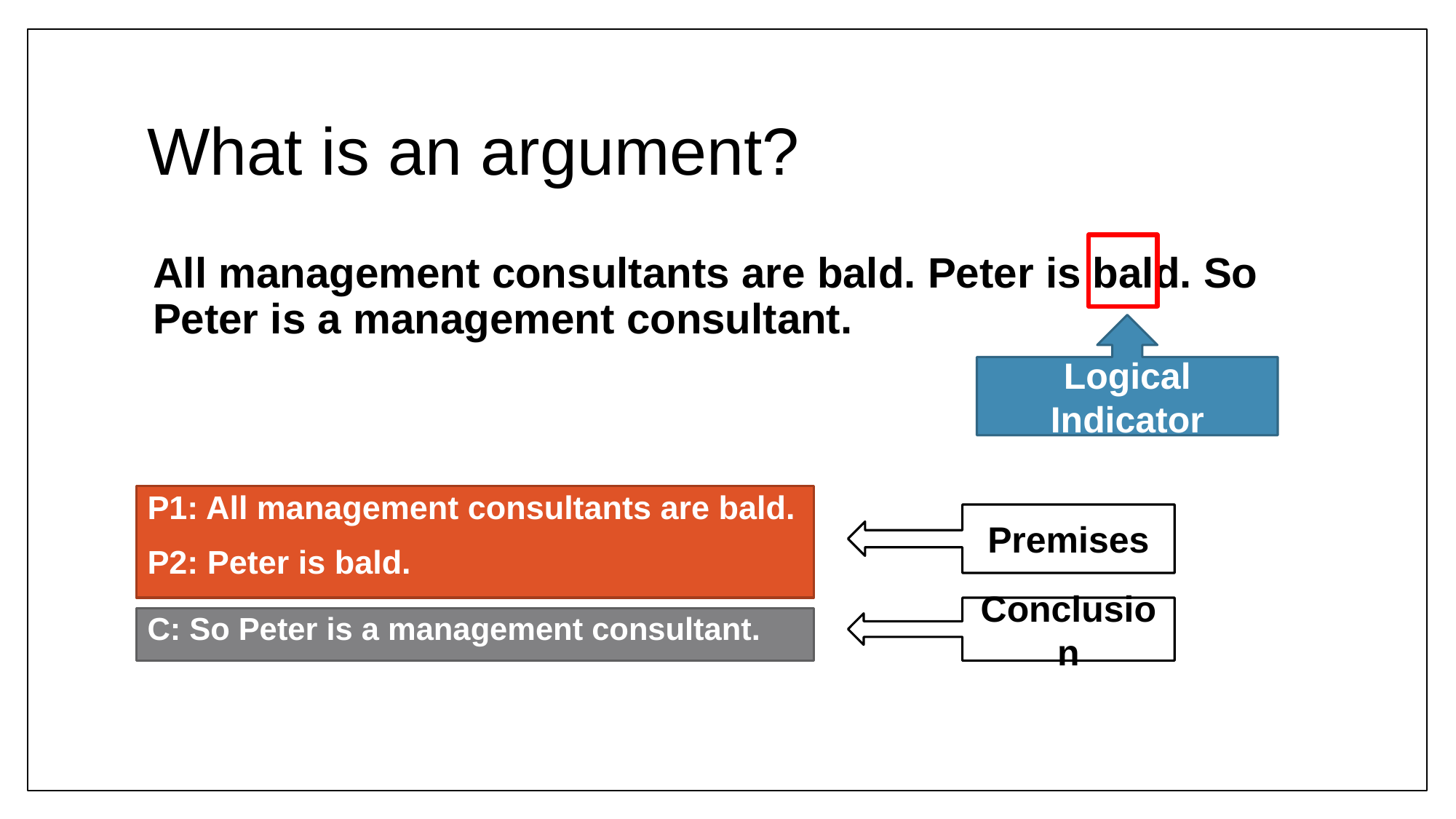

# What is an argument?

All management consultants are bald. Peter is bald. So Peter is a management consultant.

Logical Indicator
P1: All management consultants are bald.
P2: Peter is bald.
Premises
Conclusion
C: So Peter is a management consultant.